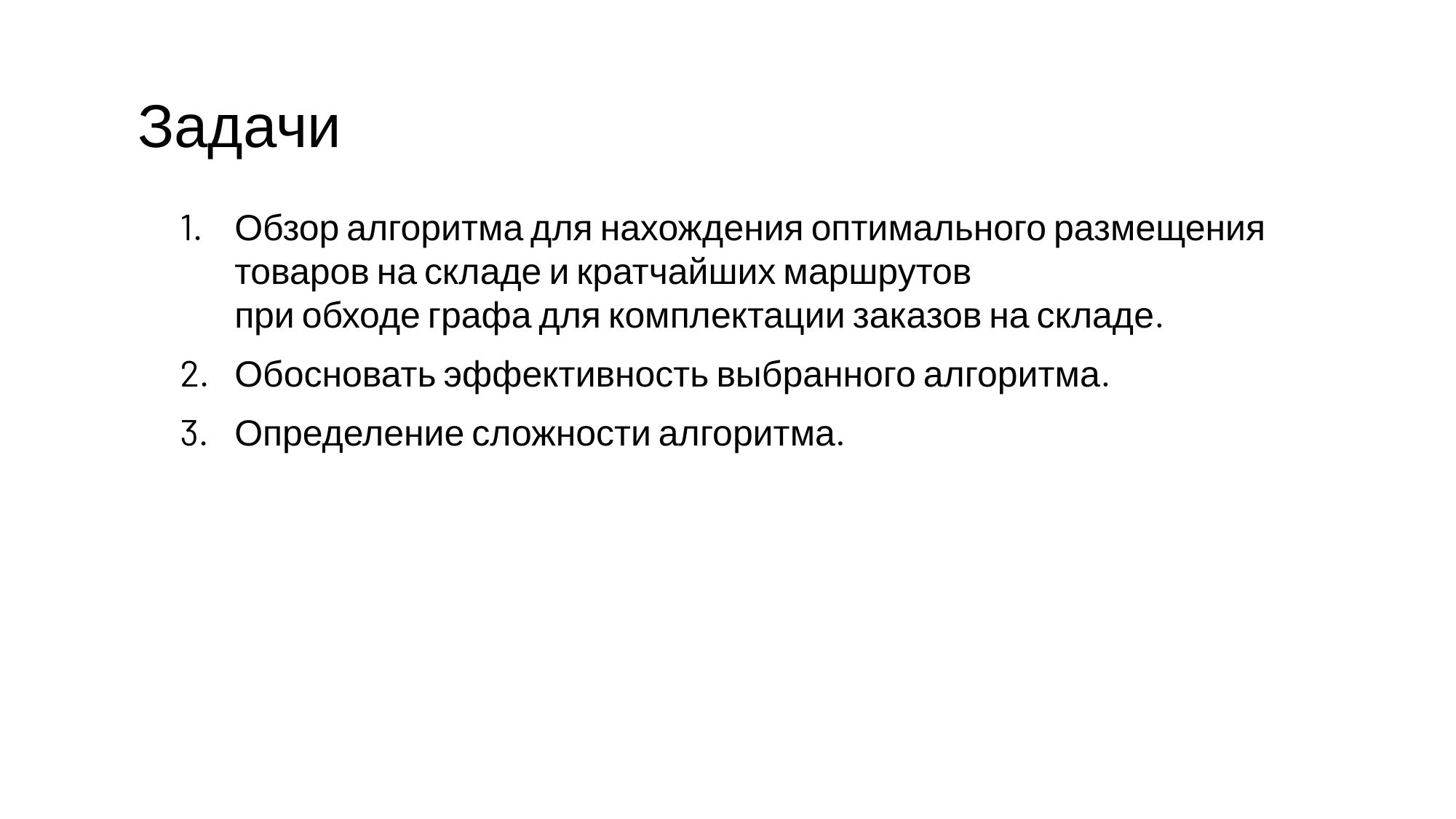

# Задачи
Обзор алгоритма для нахождения оптимального размещения товаров на складе и кратчайших маршрутов
при обходе графа для комплектации заказов на складе.
Обосновать эффективность выбранного алгоритма.
Определение сложности алгоритма.